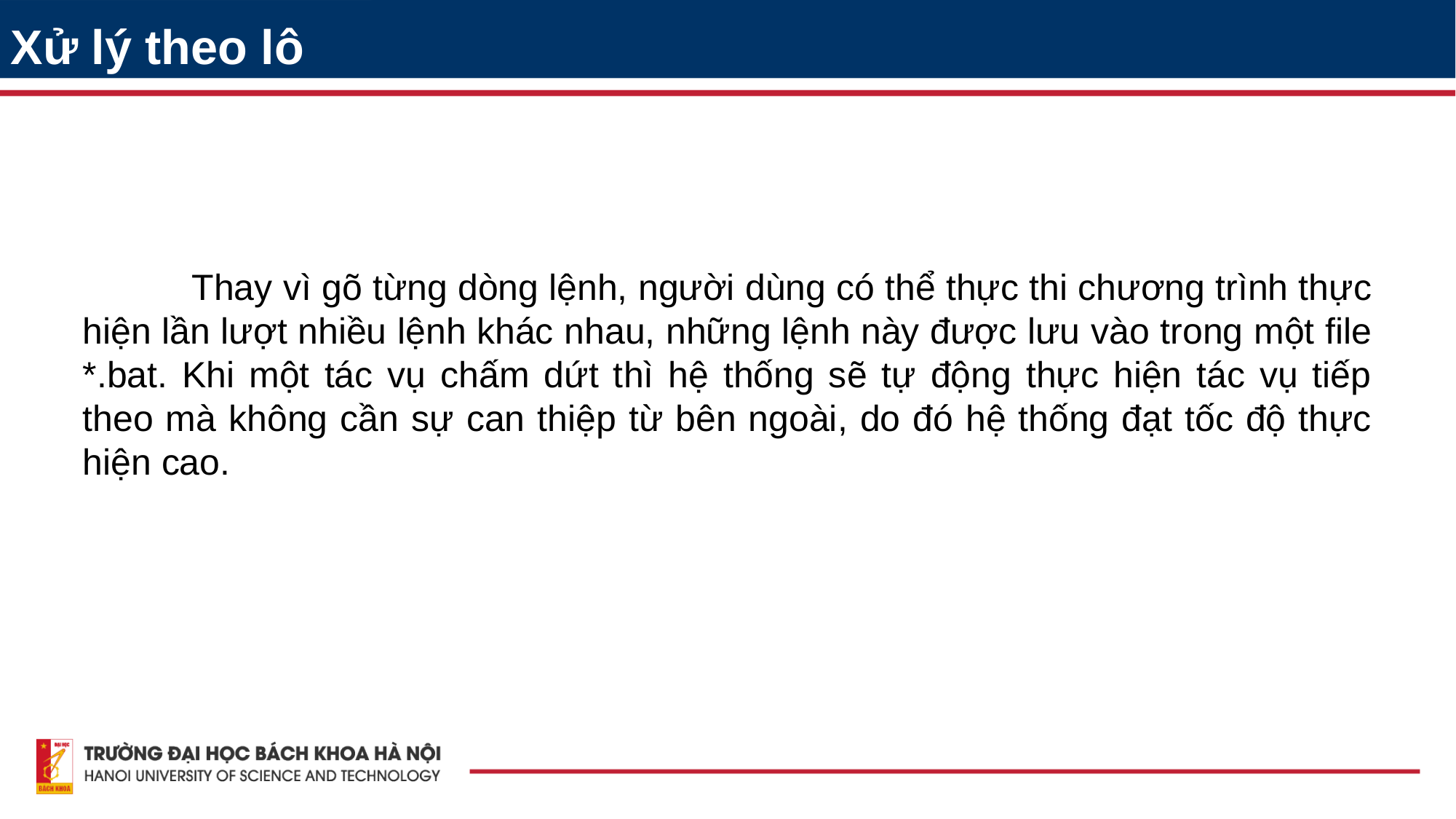

Xử lý theo lô
	Thay vì gõ từng dòng lệnh, người dùng có thể thực thi chương trình thực hiện lần lượt nhiều lệnh khác nhau, những lệnh này được lưu vào trong một file *.bat. Khi một tác vụ chấm dứt thì hệ thống sẽ tự động thực hiện tác vụ tiếp theo mà không cần sự can thiệp từ bên ngoài, do đó hệ thống đạt tốc độ thực hiện cao.